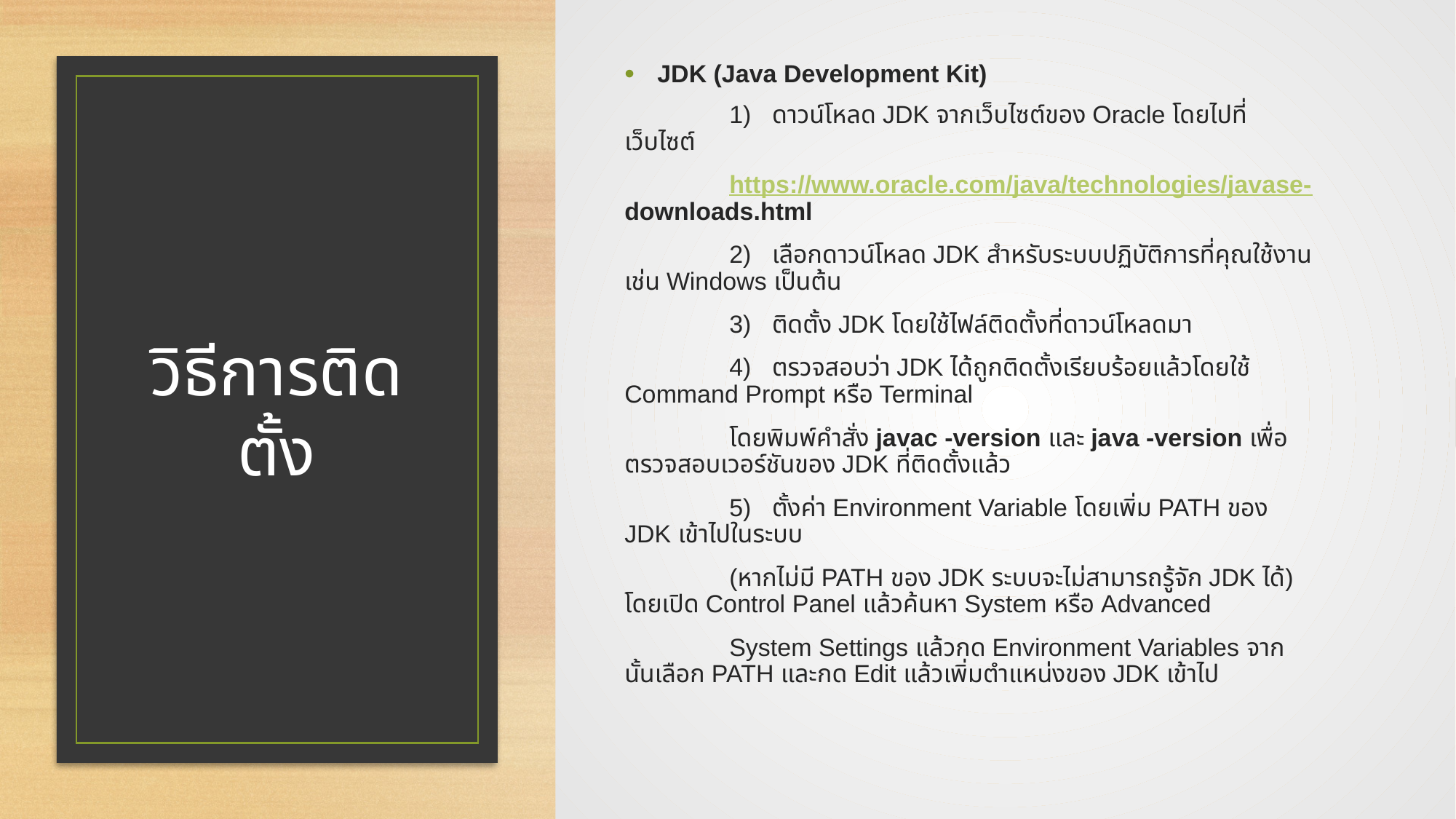

JDK (Java Development Kit)
	1)   ดาวน์โหลด JDK จากเว็บไซต์ของ Oracle โดยไปที่เว็บไซต์
      	https://www.oracle.com/java/technologies/javase-downloads.html
	2)   เลือกดาวน์โหลด JDK สำหรับระบบปฏิบัติการที่คุณใช้งาน เช่น Windows เป็นต้น
	3)   ติดตั้ง JDK โดยใช้ไฟล์ติดตั้งที่ดาวน์โหลดมา
	4)   ตรวจสอบว่า JDK ได้ถูกติดตั้งเรียบร้อยแล้วโดยใช้ Command Prompt หรือ Terminal
      	โดยพิมพ์คำสั่ง javac -version และ java -version เพื่อตรวจสอบเวอร์ชันของ JDK ที่ติดตั้งแล้ว
	5)   ตั้งค่า Environment Variable โดยเพิ่ม PATH ของ JDK เข้าไปในระบบ
     	(หากไม่มี PATH ของ JDK ระบบจะไม่สามารถรู้จัก JDK ได้) โดยเปิด Control Panel แล้วค้นหา System หรือ Advanced
     	System Settings แล้วกด Environment Variables จากนั้นเลือก PATH และกด Edit แล้วเพิ่มตำแหน่งของ JDK เข้าไป

# วิธีการติดตั้ง